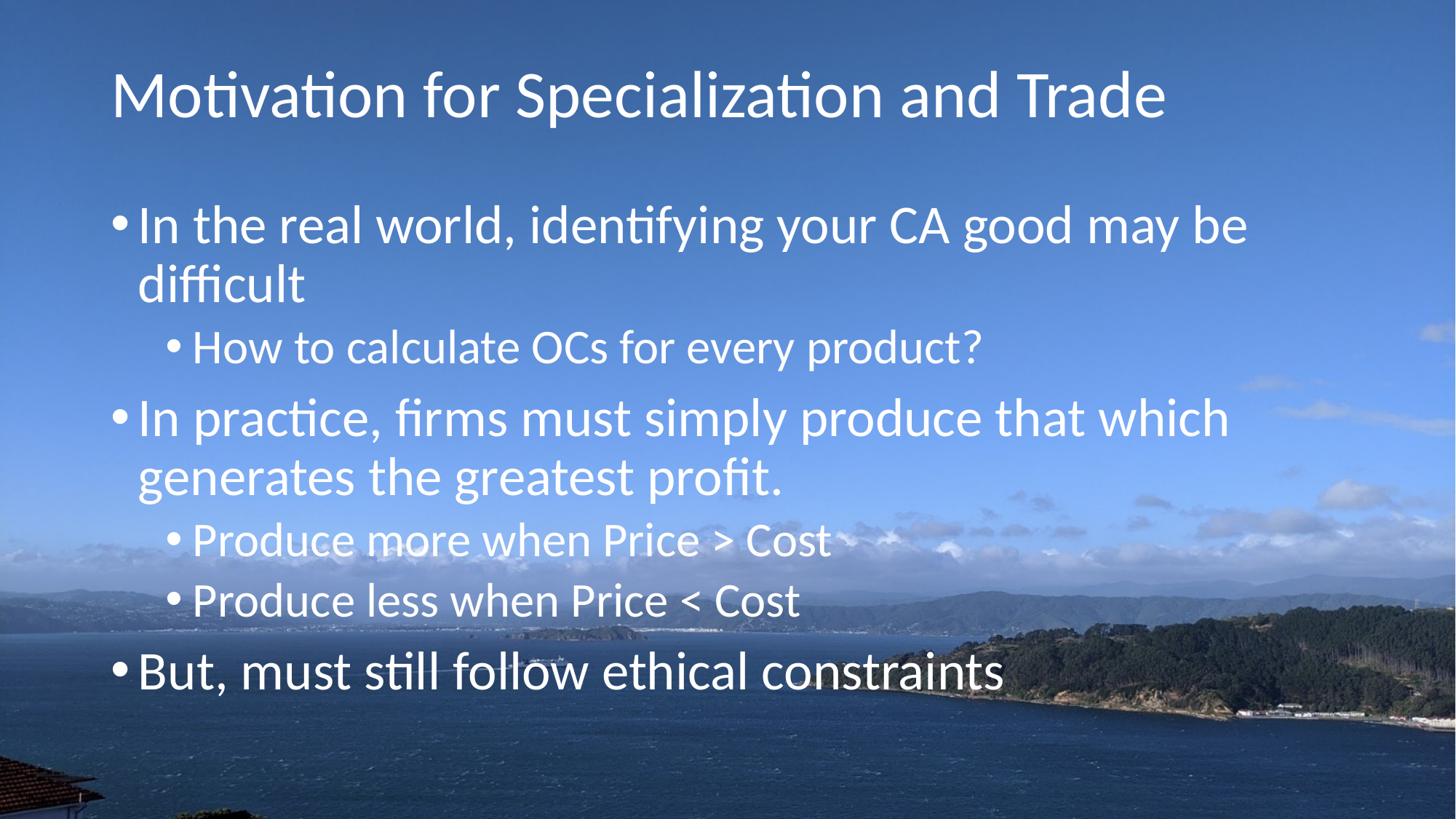

# Motivation for Specialization and Trade
In the real world, identifying your CA good may be difficult
How to calculate OCs for every product?
In practice, firms must simply produce that which generates the greatest profit.
Produce more when Price > Cost
Produce less when Price < Cost
But, must still follow ethical constraints